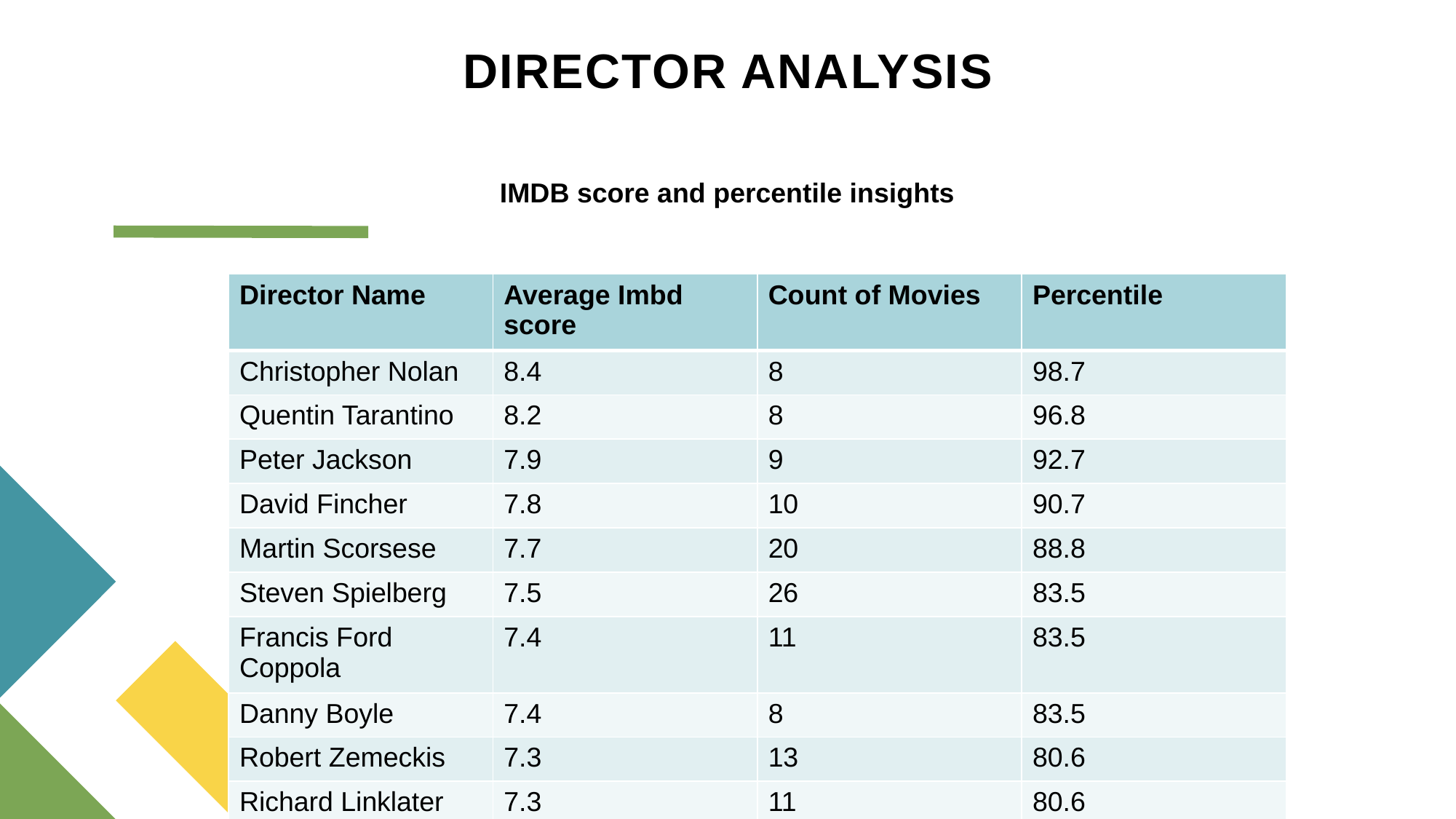

# DIRECTOR ANALYSIS
IMDB score and percentile insights
| Director Name | Average Imbd score | Count of Movies | Percentile |
| --- | --- | --- | --- |
| Christopher Nolan | 8.4 | 8 | 98.7 |
| Quentin Tarantino | 8.2 | 8 | 96.8 |
| Peter Jackson | 7.9 | 9 | 92.7 |
| David Fincher | 7.8 | 10 | 90.7 |
| Martin Scorsese | 7.7 | 20 | 88.8 |
| Steven Spielberg | 7.5 | 26 | 83.5 |
| Francis Ford Coppola | 7.4 | 11 | 83.5 |
| Danny Boyle | 7.4 | 8 | 83.5 |
| Robert Zemeckis | 7.3 | 13 | 80.6 |
| Richard Linklater | 7.3 | 11 | 80.6 |